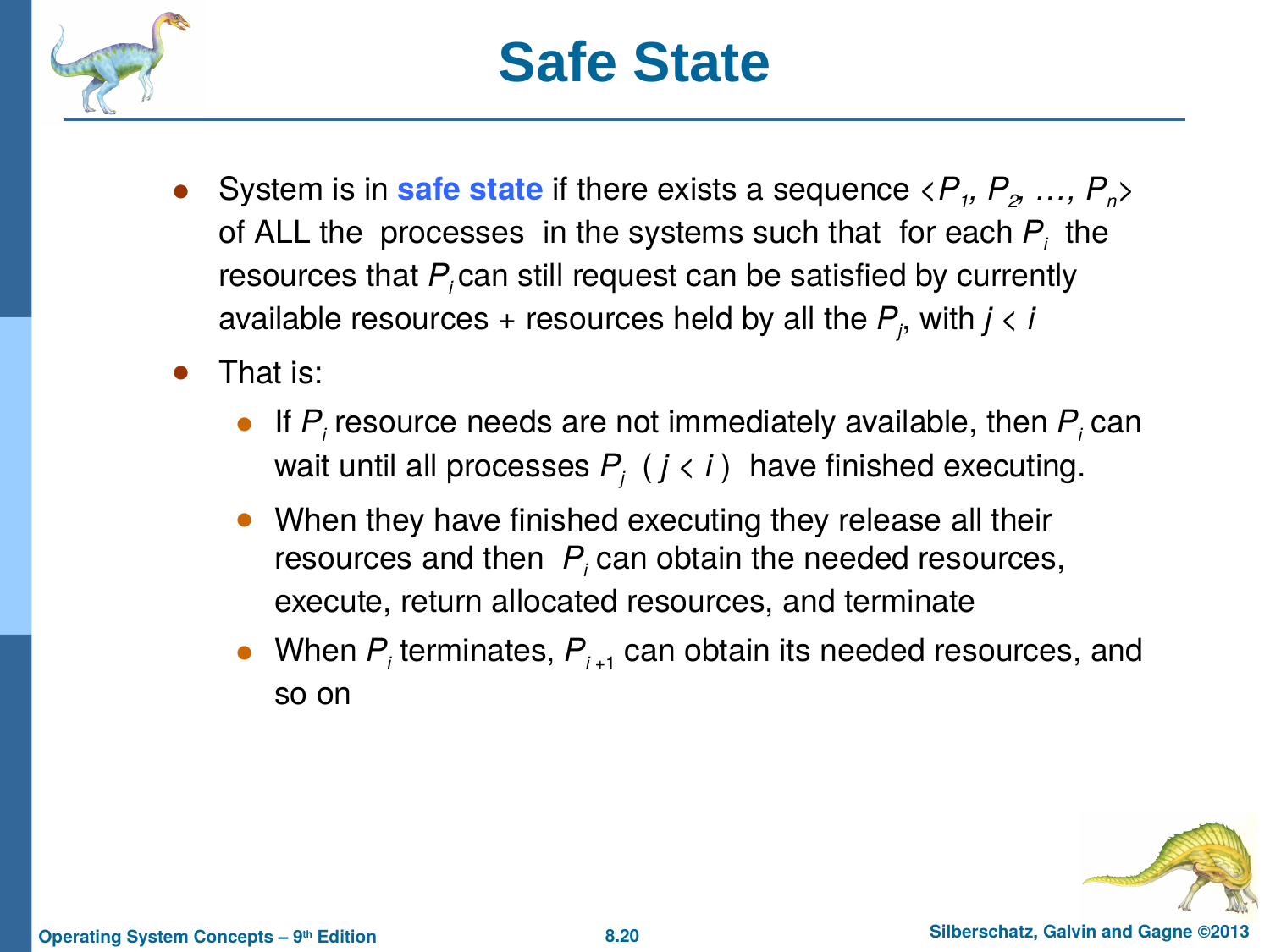

# Safe State
System is in safe state if there exists a sequence <P1, P2, …, Pn> of ALL the  processes  in the systems such that  for each Pi  the resources that Pi can still request can be satisfied by currently available resources + resources held by all the Pj, with j < i
That is:
If Pi resource needs are not immediately available, then Pi can wait until all processes Pj  ( j < i )  have finished executing.
When they have finished executing they release all their resources and then  Pi can obtain the needed resources, execute, return allocated resources, and terminate
When Pi terminates, Pi +1 can obtain its needed resources, and so on